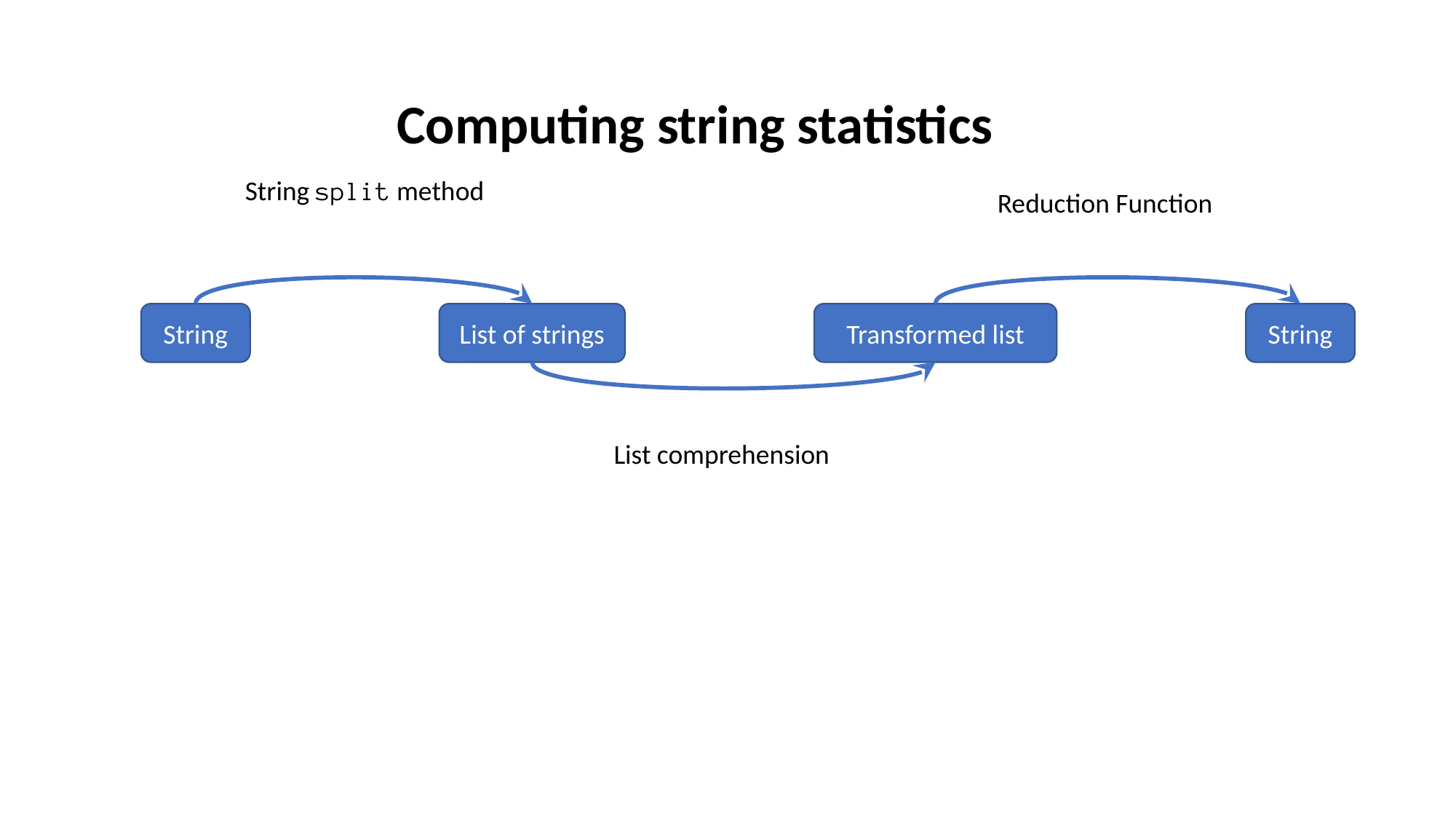

Computing string statistics
String split method
Reduction Function
String
List of strings
Transformed list
String
List comprehension